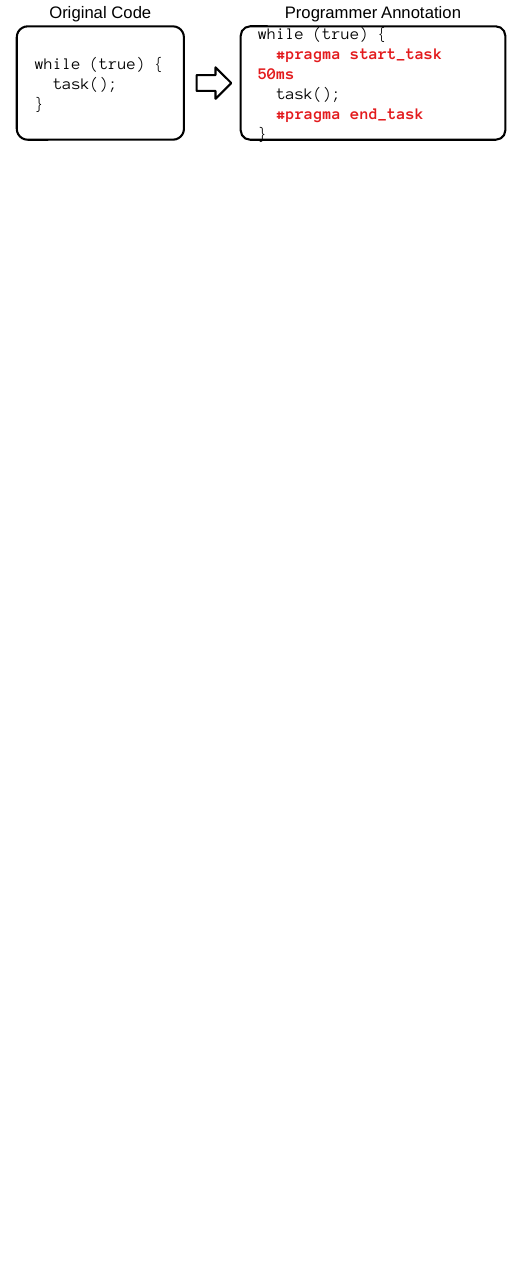

Original Code
Programmer Annotation
while (true) {
  task();
}
while (true) {
  #pragma start_task 50ms
  task();
  #pragma end_task
}